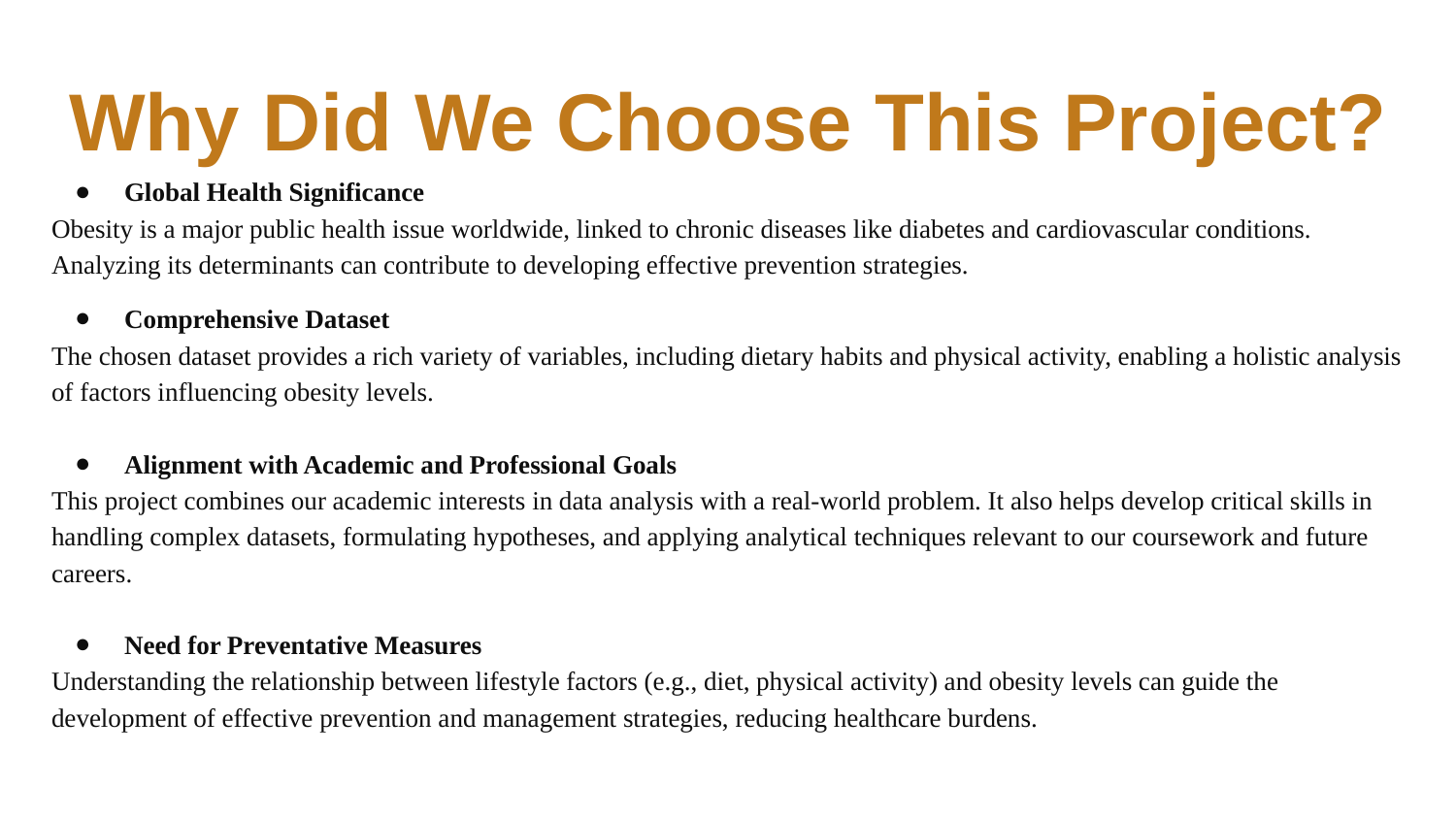

Why Did We Choose This Project?
Global Health Significance
Obesity is a major public health issue worldwide, linked to chronic diseases like diabetes and cardiovascular conditions. Analyzing its determinants can contribute to developing effective prevention strategies.
Comprehensive Dataset
The chosen dataset provides a rich variety of variables, including dietary habits and physical activity, enabling a holistic analysis of factors influencing obesity levels.

Alignment with Academic and Professional Goals
This project combines our academic interests in data analysis with a real-world problem. It also helps develop critical skills in handling complex datasets, formulating hypotheses, and applying analytical techniques relevant to our coursework and future careers.

Need for Preventative Measures
Understanding the relationship between lifestyle factors (e.g., diet, physical activity) and obesity levels can guide the development of effective prevention and management strategies, reducing healthcare burdens.